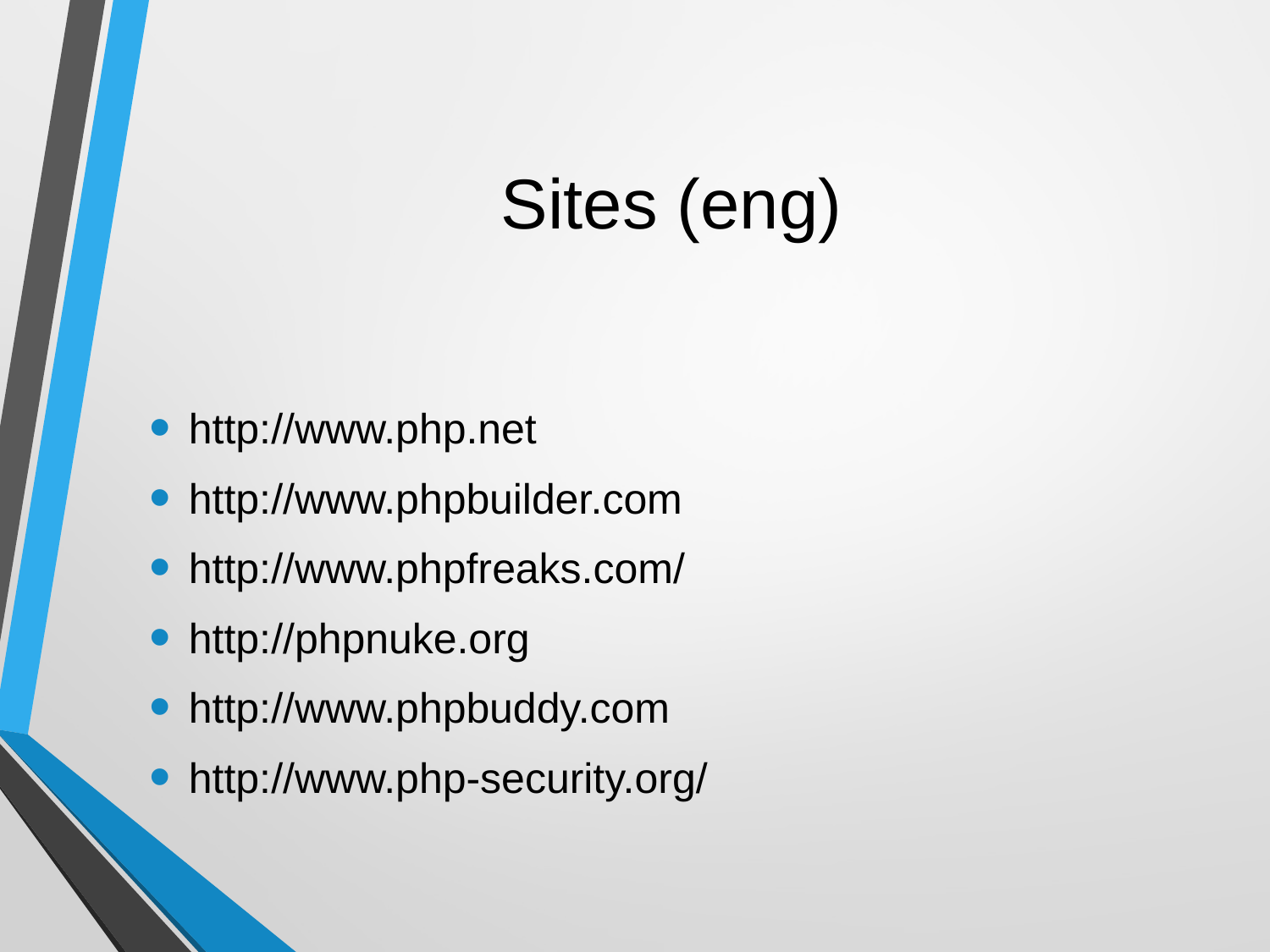

# Sites (eng)
http://www.php.net
http://www.phpbuilder.com
http://www.phpfreaks.com/
http://phpnuke.org
http://www.phpbuddy.com
http://www.php-security.org/